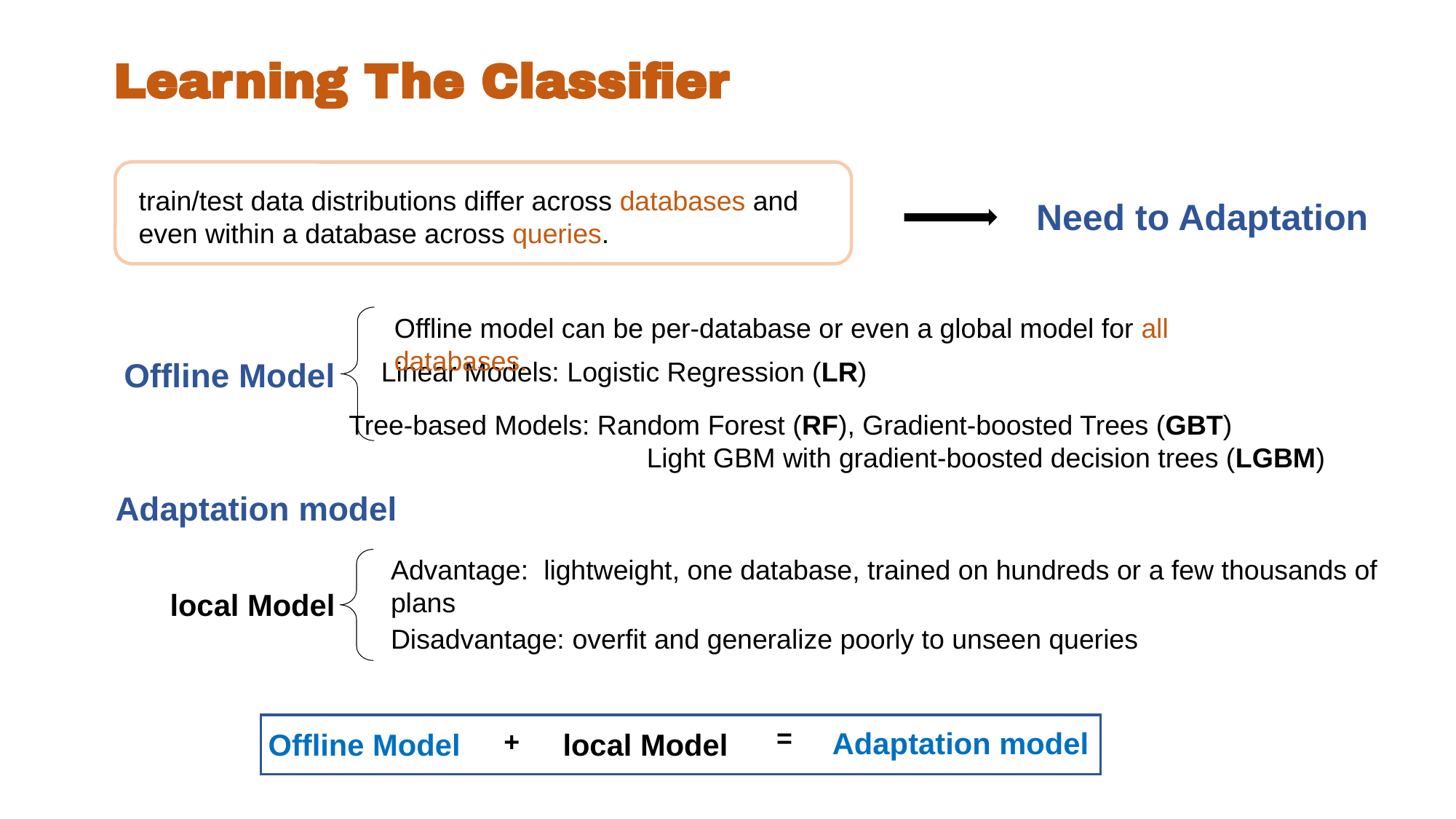

Learning The Classifier

train/test data distributions differ across databases and even within a database across queries.
Need to Adaptation

Offline model can be per-database or even a global model for all databases.

Offline Model
Linear Models: Logistic Regression (LR)
Tree-based Models: Random Forest (RF), Gradient-boosted Trees (GBT)
                                       Light GBM with gradient-boosted decision trees (LGBM)
Adaptation model
Advantage:  lightweight, one database, trained on hundreds or a few thousands of plans

local Model
Disadvantage: overfit and generalize poorly to unseen queries

=
+
Adaptation model
Offline Model
local Model